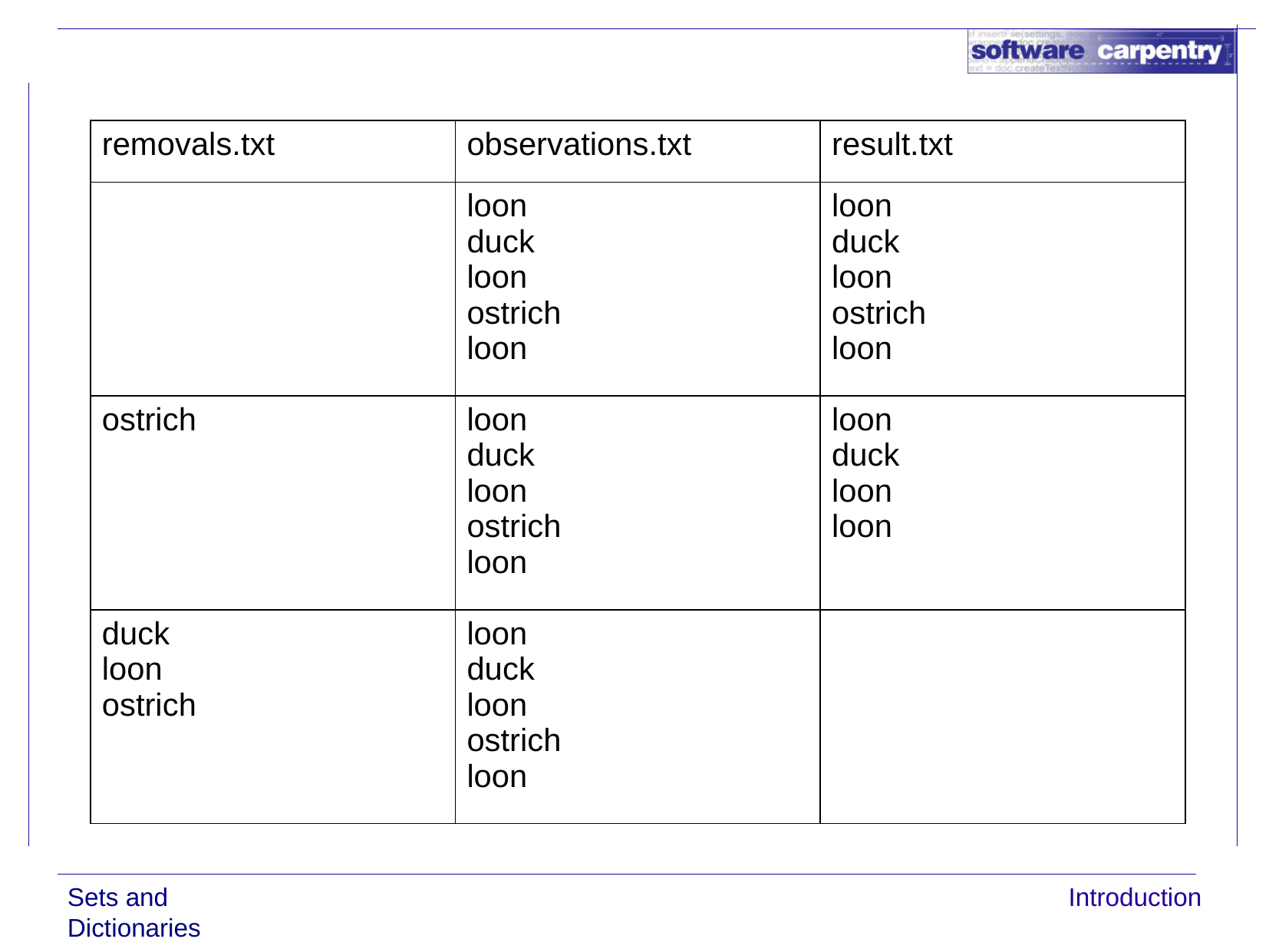

| removals.txt | observations.txt | result.txt |
| --- | --- | --- |
|  | loon duck loon ostrich loon | loon duck loon ostrich loon |
| ostrich | loon duck loon ostrich loon | loon duck loon loon |
| duck loon ostrich | loon duck loon ostrich loon |  |